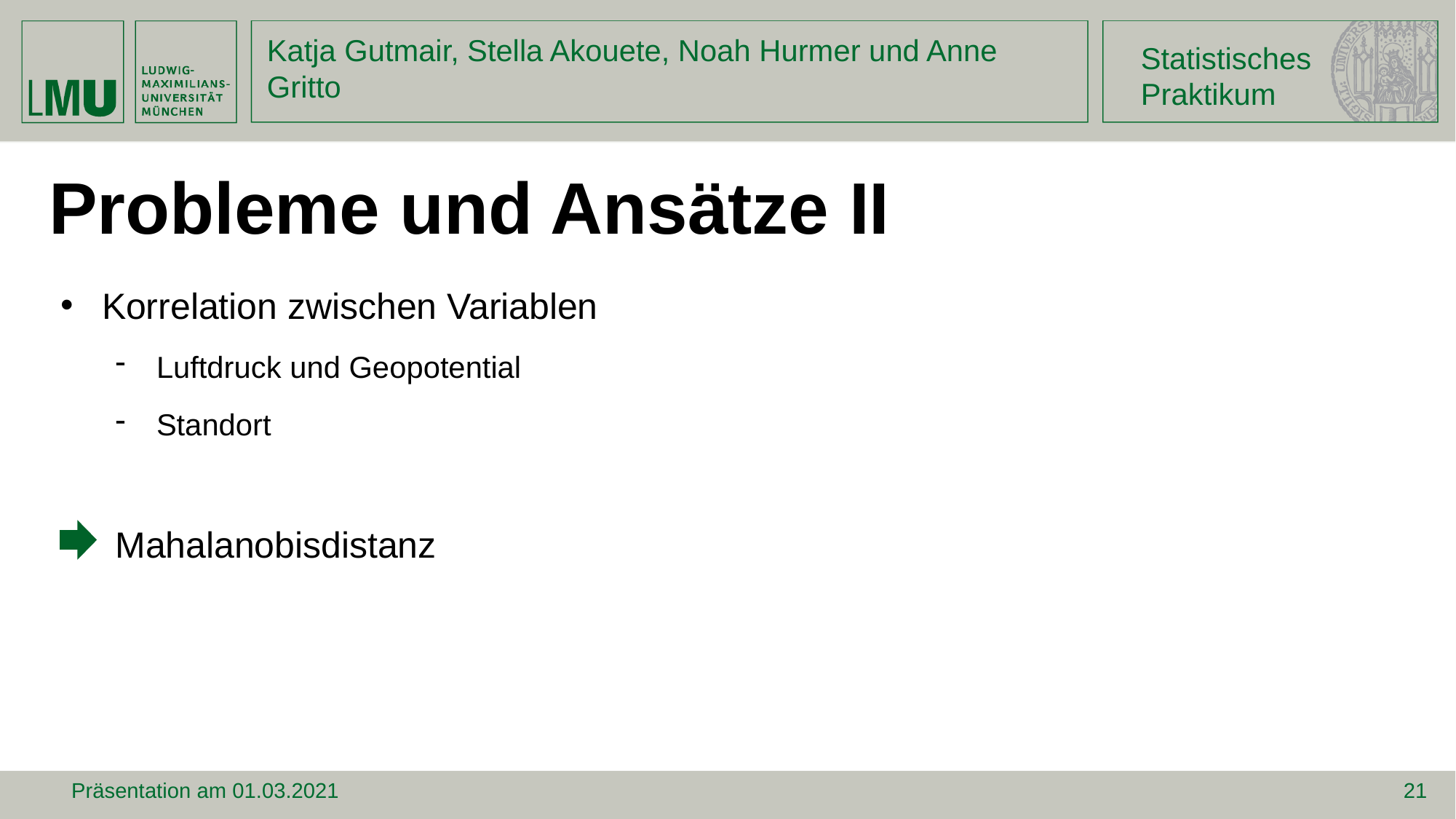

Statistisches
Praktikum
Katja Gutmair, Stella Akouete, Noah Hurmer und Anne Gritto
Probleme und Ansätze II

Korrelation zwischen Variablen
Luftdruck und Geopotential
Standort

Mahalanobisdistanz

Präsentation am 01.03.2021
21